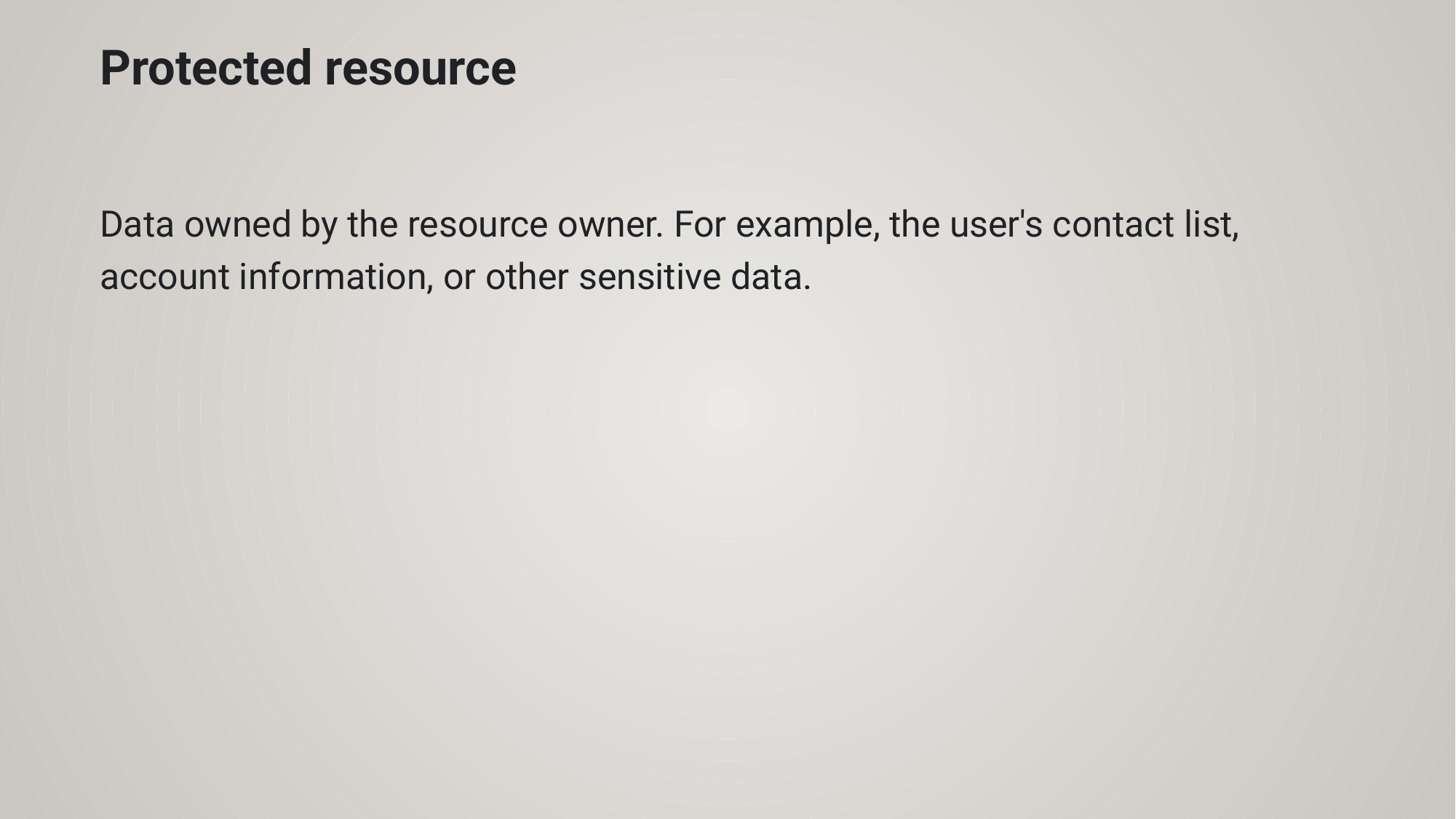

# Protected resource
Data owned by the resource owner. For example, the user's contact list, account information, or other sensitive data.